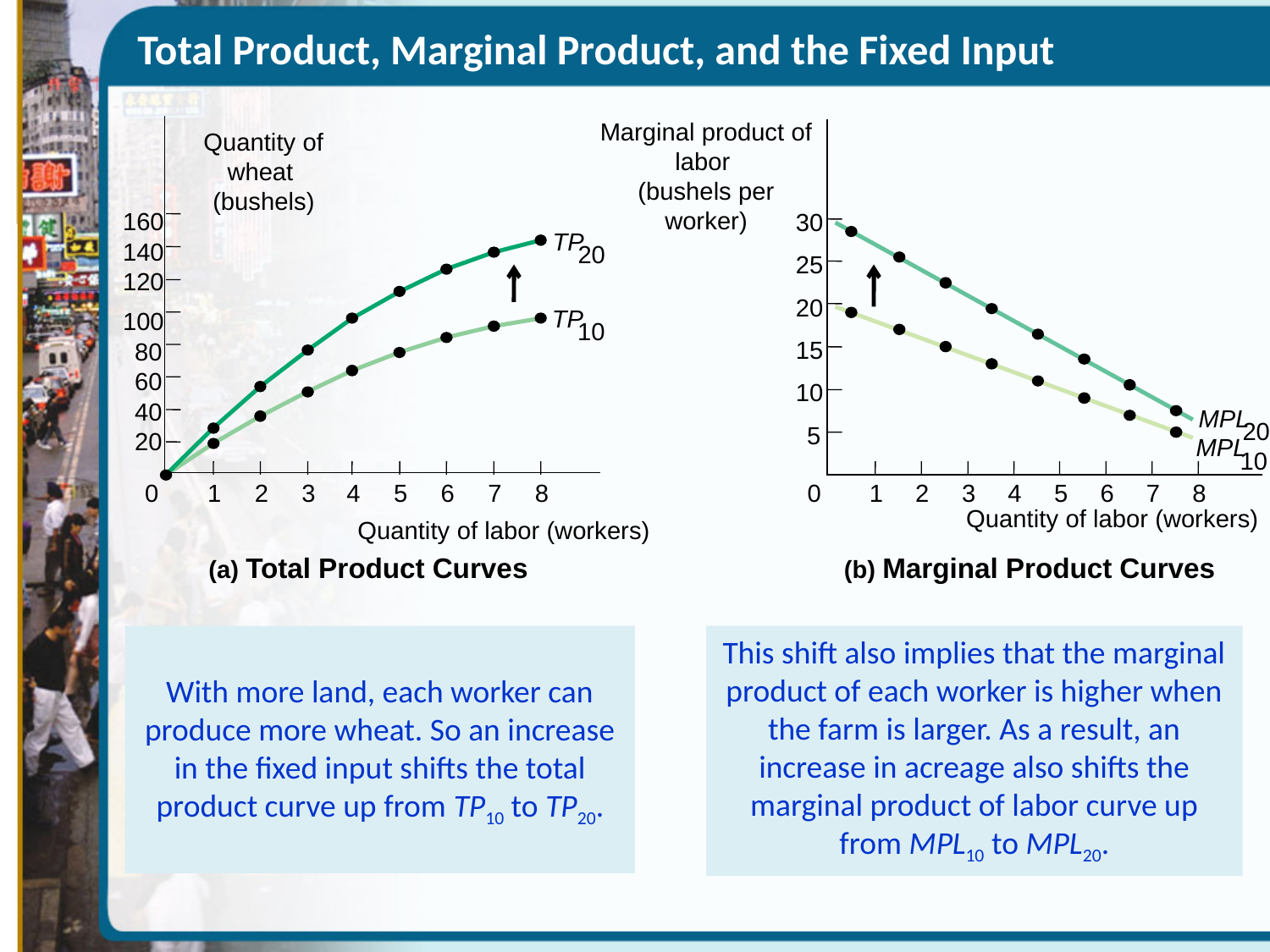

Total Product, Marginal Product, and the Fixed Input

Marginal product of labor
(bushels per worker)

Quantity of wheat
(bushels)
160
30

TP

140
20

25

120

20
TP

100

10

15
80

60

10

40
MPL

20
5
20

MPL

10

0
1
2
3
4
5
6
7
8
0
1
2
3
4
5
6
7
8
Quantity of labor (workers)
Quantity of labor (workers)
(a) Total Product Curves
(b) Marginal Product Curves
With more land, each worker can produce more wheat. So an increase in the fixed input shifts the total product curve up from TP10 to TP20.
This shift also implies that the marginal product of each worker is higher when the farm is larger. As a result, an increase in acreage also shifts the marginal product of labor curve up from MPL10 to MPL20.